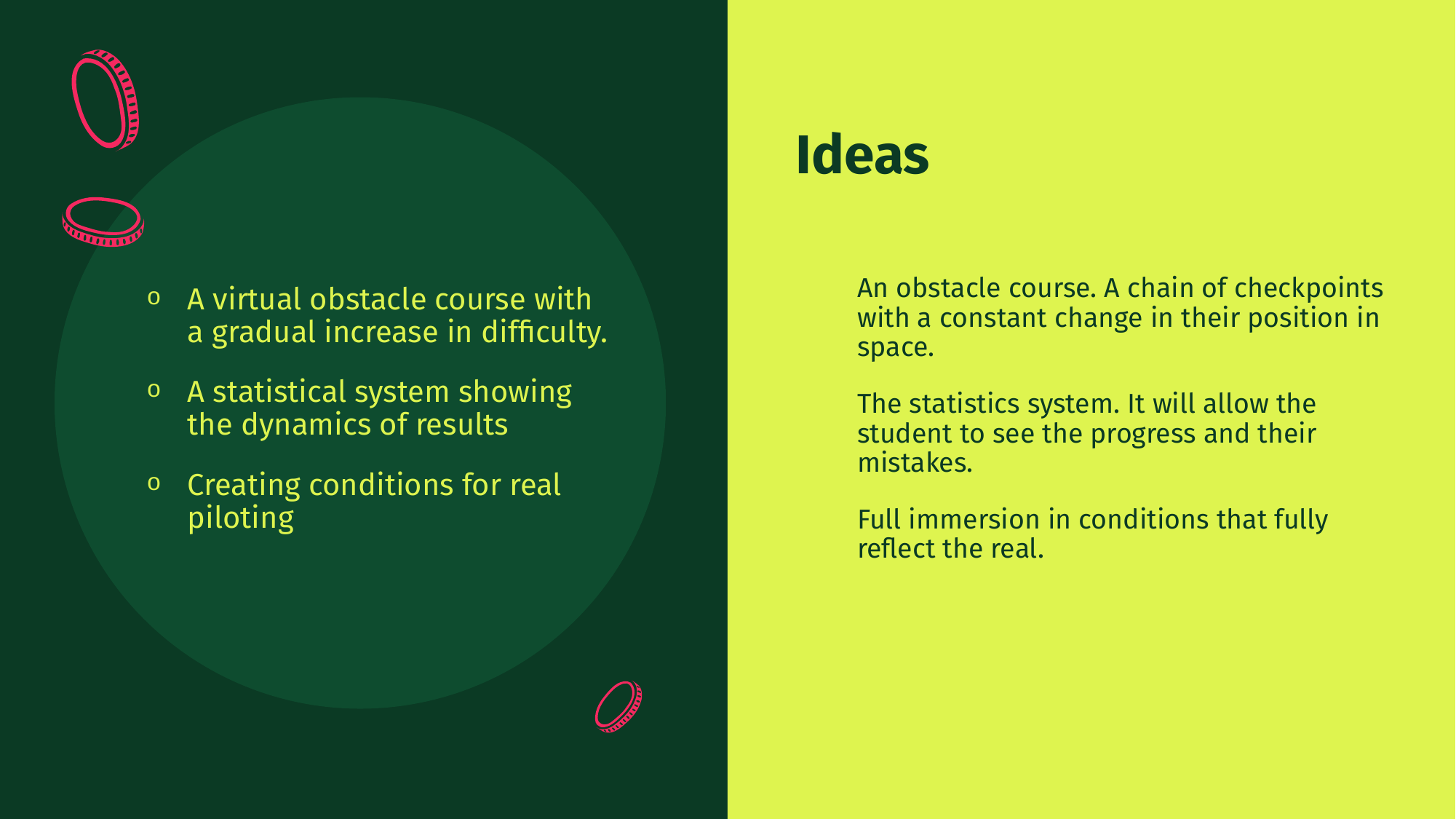

# Ideas
A virtual obstacle course with a gradual increase in difficulty.
A statistical system showing the dynamics of results
Creating conditions for real piloting
An obstacle course. A chain of checkpoints with a constant change in their position in space.
The statistics system. It will allow the student to see the progress and their mistakes.
Full immersion in conditions that fully reflect the real.